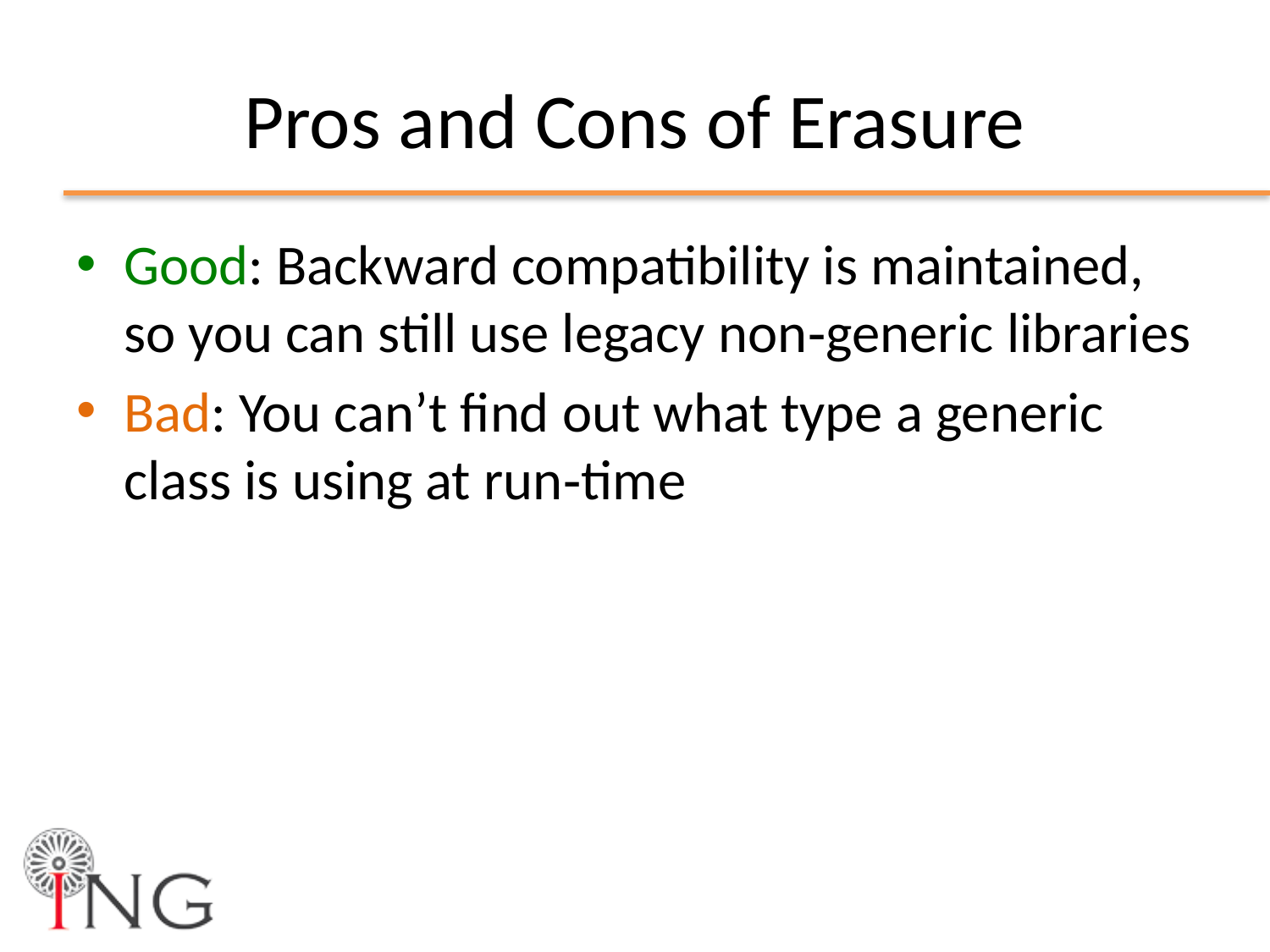

# Pros and Cons of Erasure
Good: Backward compatibility is maintained, so you can still use legacy non‐generic libraries
Bad: You can’t ﬁnd out what type a generic class is using at run‐time